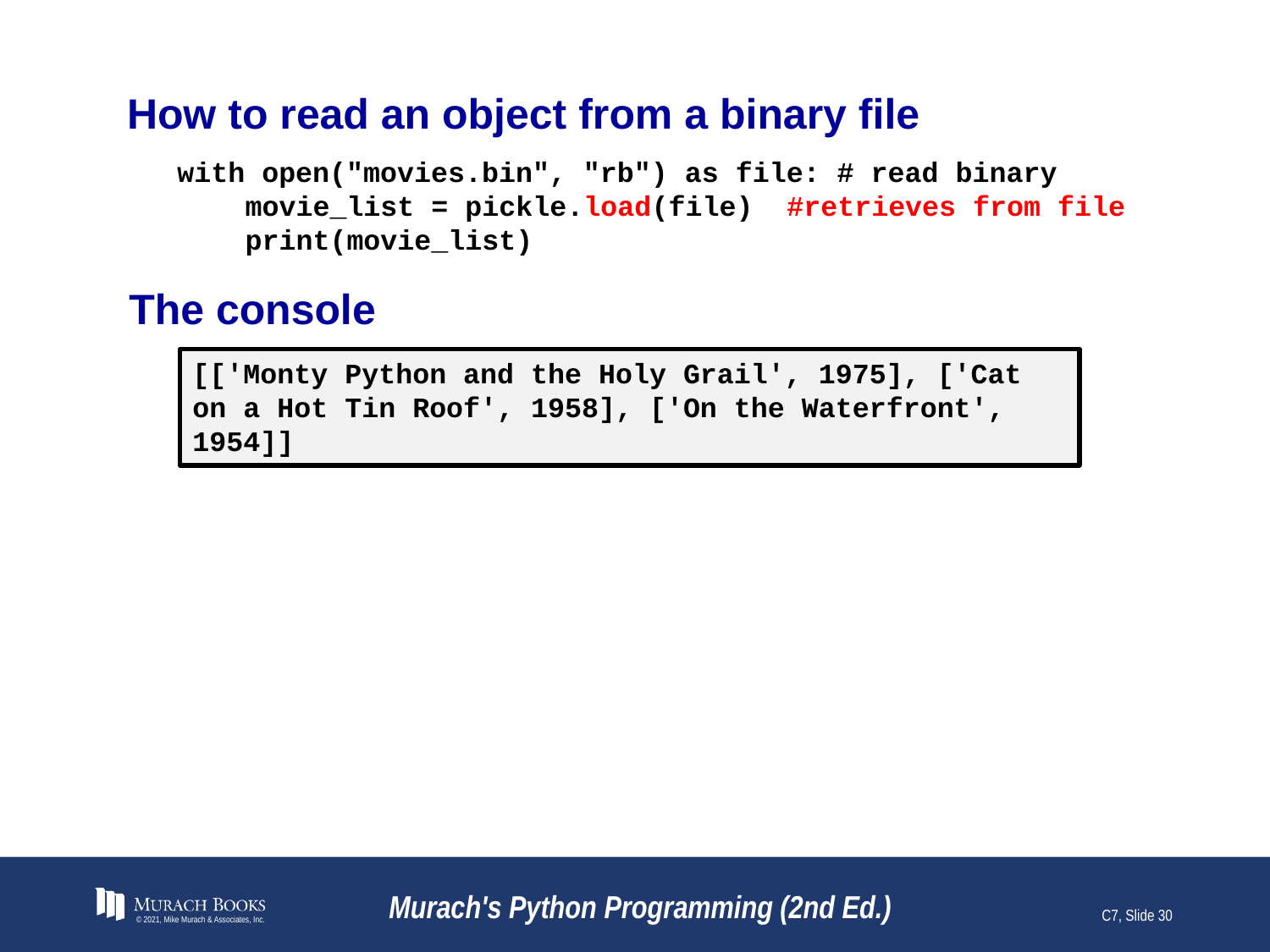

# How to read an object from a binary file
with open("movies.bin", "rb") as file: # read binary
    movie_list = pickle.load(file)  #retrieves from file
    print(movie_list)
The console

[['Monty Python and the Holy Grail', 1975], ['Cat on a Hot Tin Roof', 1958], ['On the Waterfront', 1954]]

© 2021, Mike Murach & Associates, Inc.
Murach's Python Programming (2nd Ed.)

C7, Slide 30